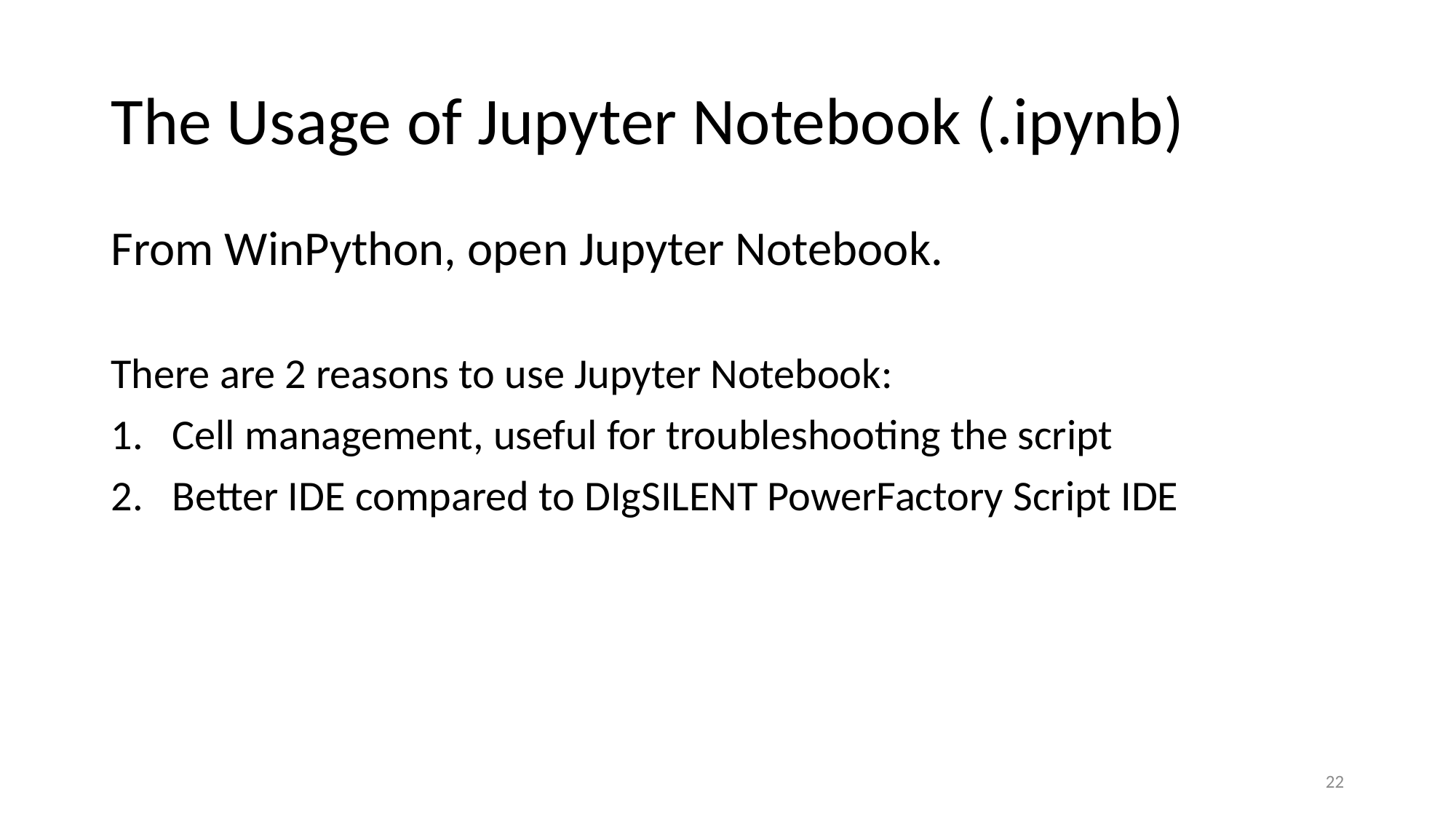

# The Usage of Jupyter Notebook (.ipynb)
From WinPython, open Jupyter Notebook.

There are 2 reasons to use Jupyter Notebook:
Cell management, useful for troubleshooting the script
Better IDE compared to DIgSILENT PowerFactory Script IDE
22